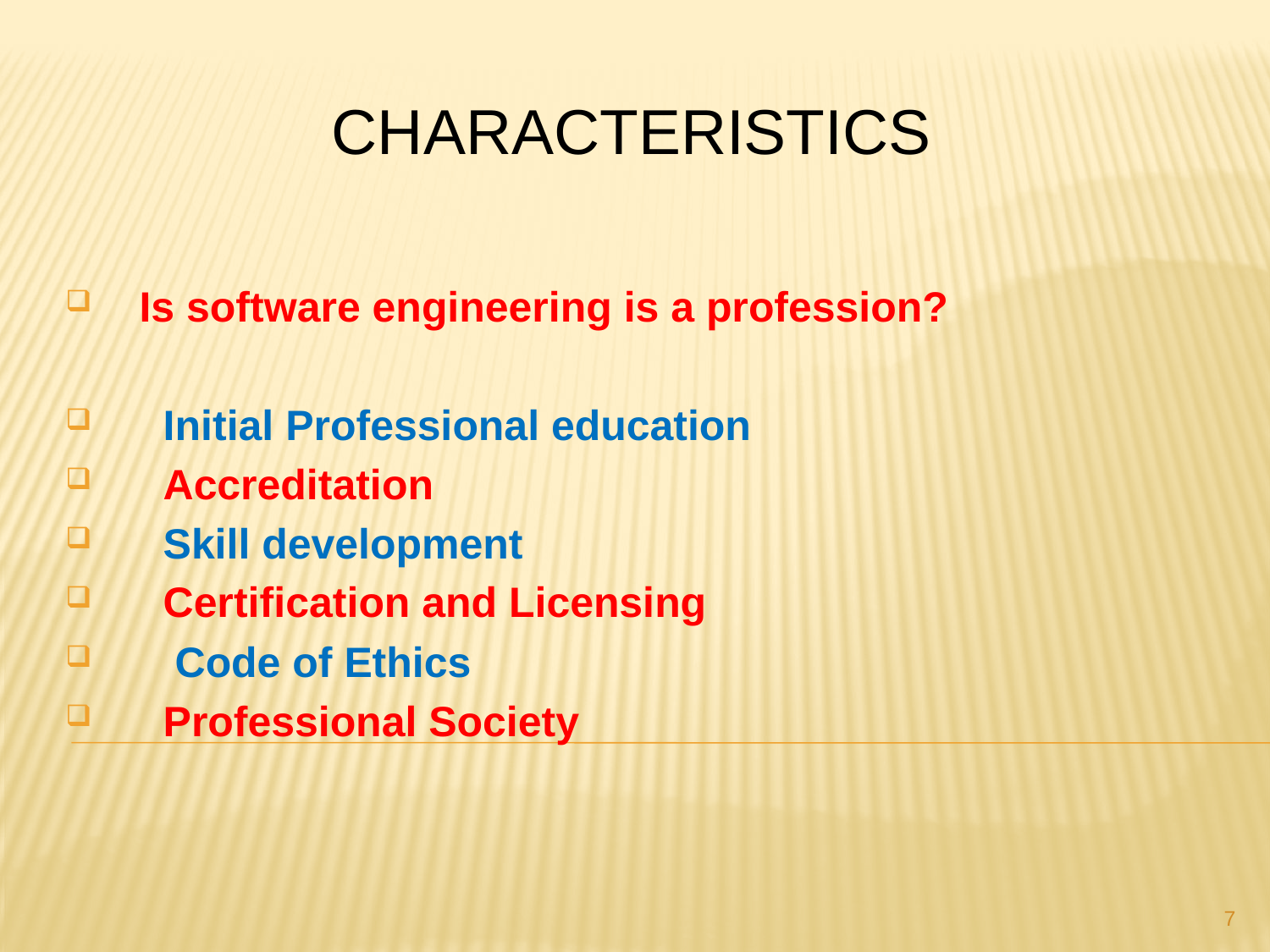

# CHARACTERISTICS
    Is software engineering is a profession?

      Initial Professional education
      Accreditation
      Skill development
      Certification and Licensing
       Code of Ethics
      Professional Society
7